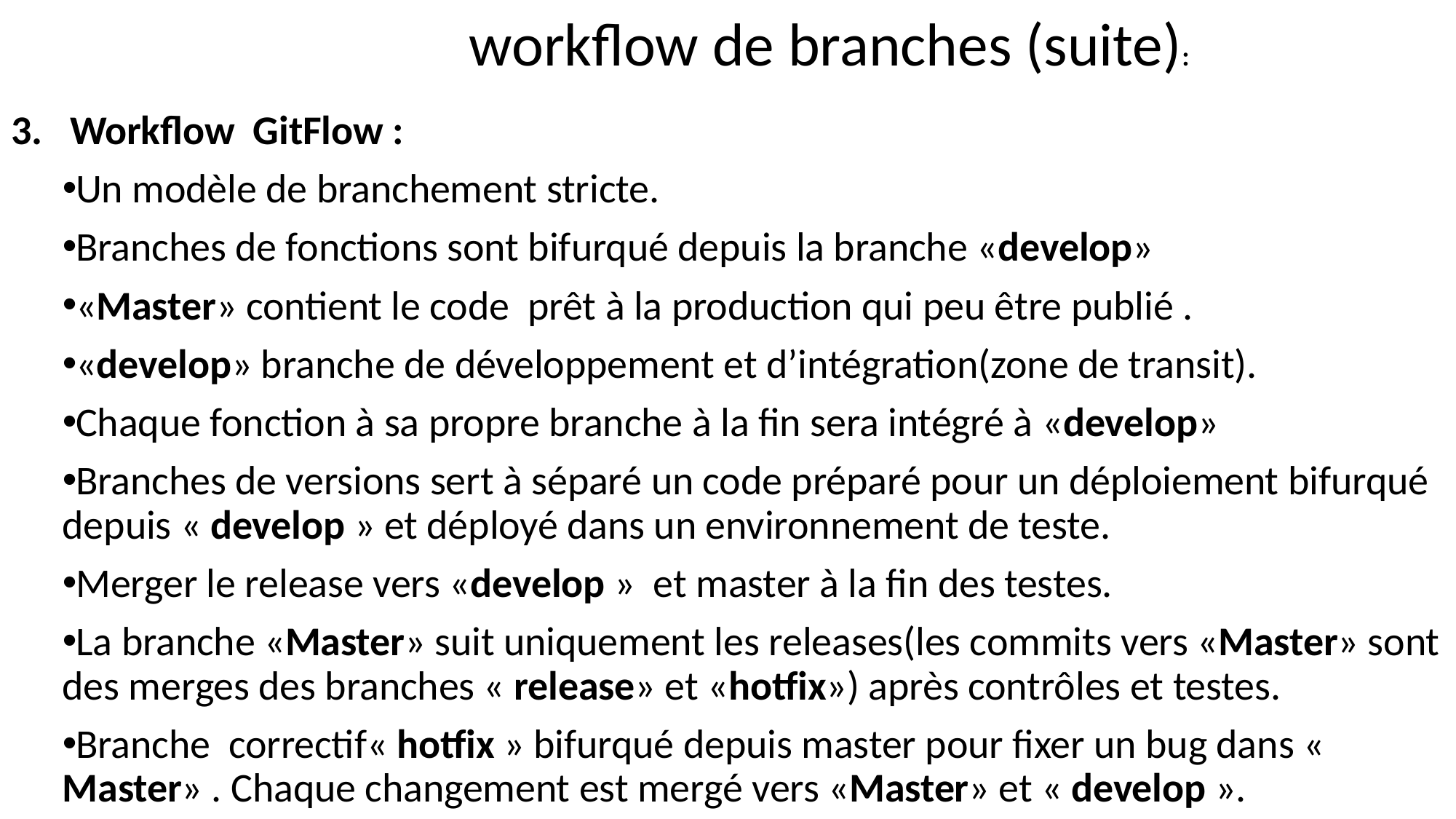

workflow de branches (suite):
Workflow  GitFlow :
Un modèle de branchement stricte.
Branches de fonctions sont bifurqué depuis la branche «develop»
«Master» contient le code  prêt à la production qui peu être publié .
«develop» branche de développement et d’intégration(zone de transit).
Chaque fonction à sa propre branche à la fin sera intégré à «develop»
Branches de versions sert à séparé un code préparé pour un déploiement bifurqué depuis « develop » et déployé dans un environnement de teste.
Merger le release vers «develop »  et master à la fin des testes.
La branche «Master» suit uniquement les releases(les commits vers «Master» sont des merges des branches « release» et «hotfix») après contrôles et testes.
Branche  correctif« hotfix » bifurqué depuis master pour fixer un bug dans «  Master» . Chaque changement est mergé vers «Master» et « develop ».